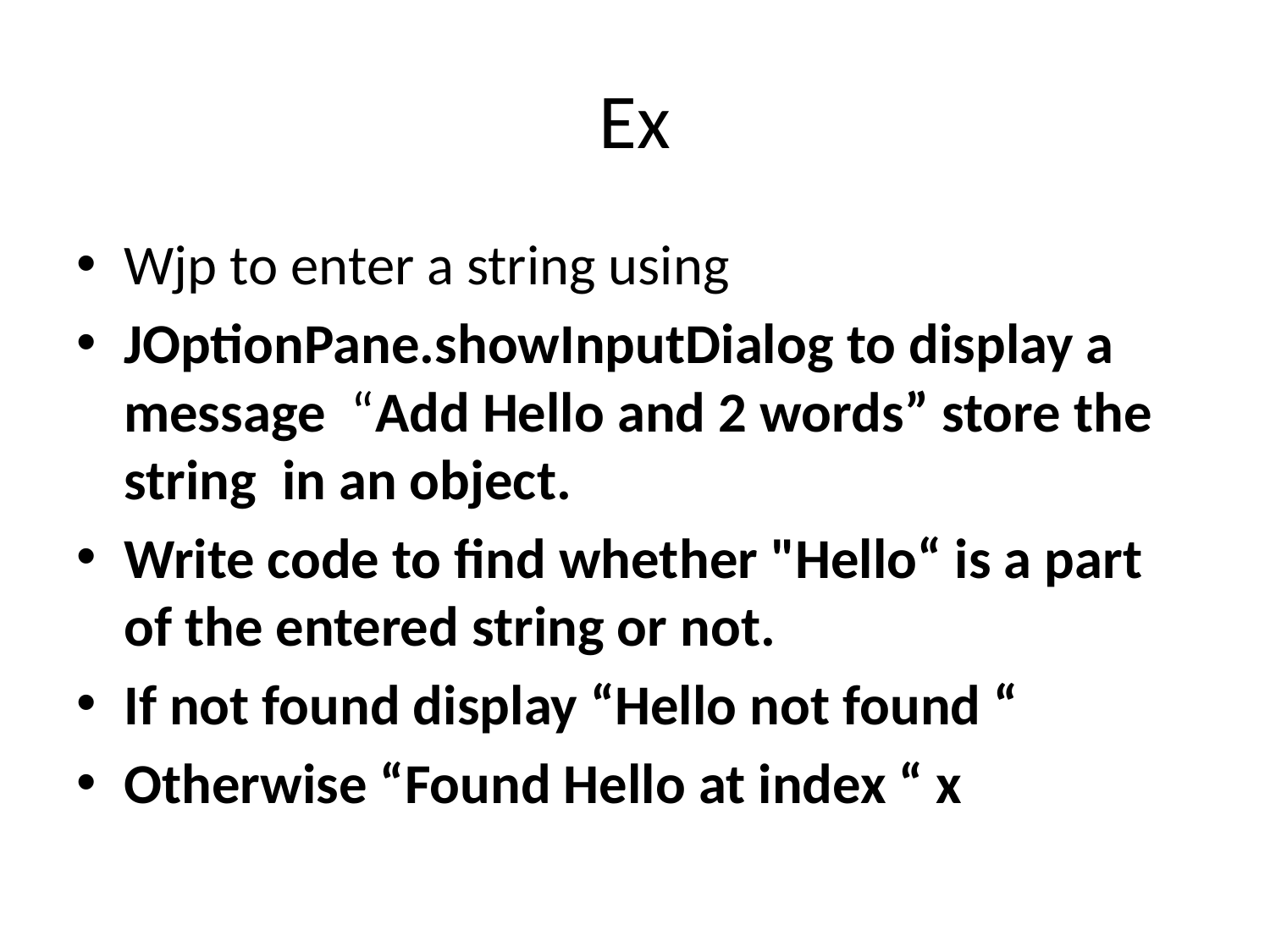

# Ex
Wjp to enter a string using
JOptionPane.showInputDialog to display a message  “Add Hello and 2 words” store the string  in an object.
Write code to find whether "Hello“ is a part of the entered string or not.
If not found display “Hello not found “
Otherwise “Found Hello at index “ x